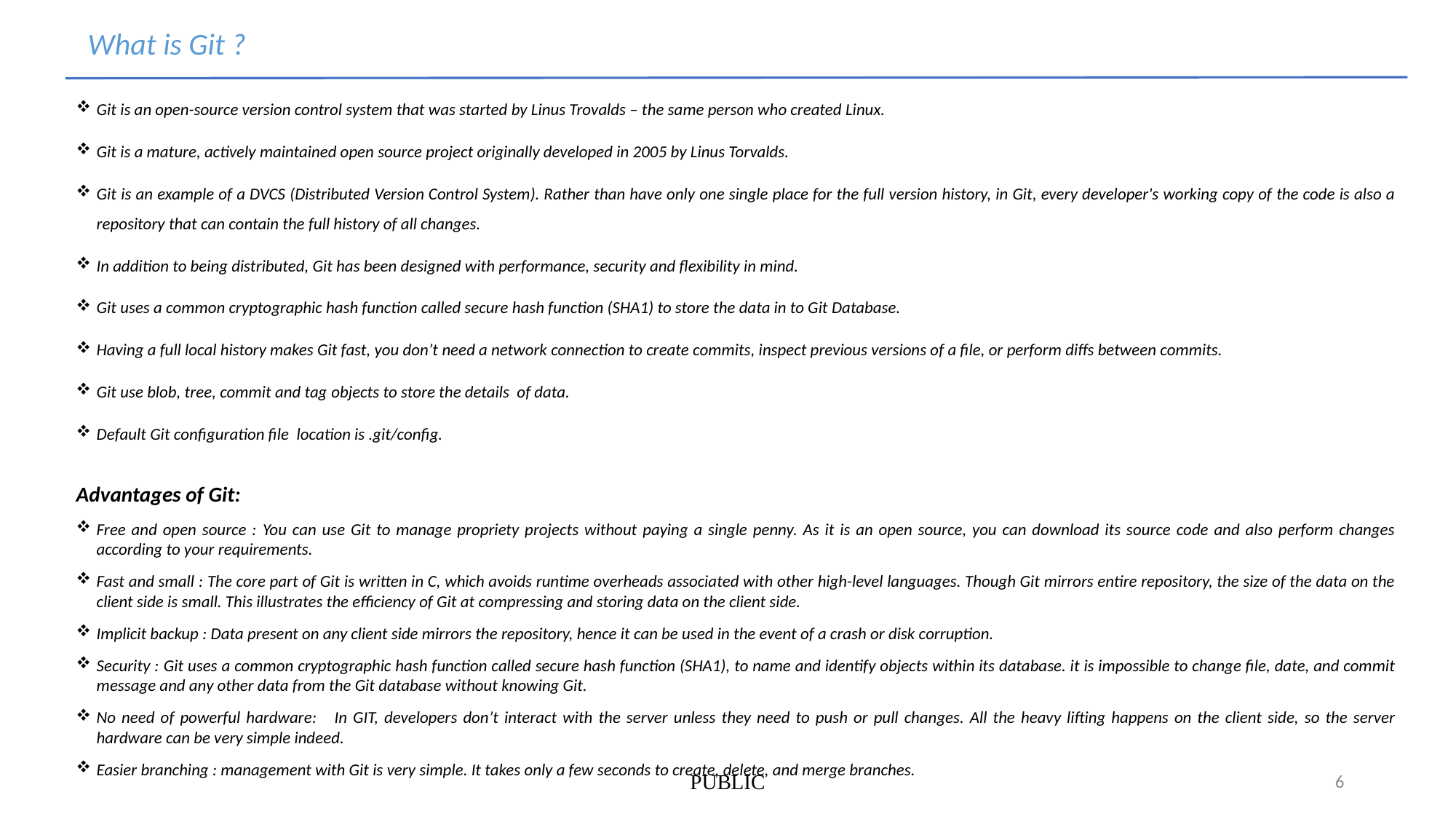

What is Git ?
Git is an open-source version control system that was started by Linus Trovalds – the same person who created Linux.
Git is a mature, actively maintained open source project originally developed in 2005 by Linus Torvalds.
Git is an example of a DVCS (Distributed Version Control System). Rather than have only one single place for the full version history, in Git, every developer's working copy of the code is also a repository that can contain the full history of all changes.
In addition to being distributed, Git has been designed with performance, security and flexibility in mind.
Git uses a common cryptographic hash function called secure hash function (SHA1) to store the data in to Git Database.
Having a full local history makes Git fast, you don’t need a network connection to create commits, inspect previous versions of a file, or perform diffs between commits.
Git use blob, tree, commit and tag objects to store the details  of data.
Default Git configuration file  location is .git/config.
Advantages of Git:
Free and open source : You can use Git to manage propriety projects without paying a single penny. As it is an open source, you can download its source code and also perform changes according to your requirements.
Fast and small : The core part of Git is written in C, which avoids runtime overheads associated with other high-level languages. Though Git mirrors entire repository, the size of the data on the client side is small. This illustrates the efficiency of Git at compressing and storing data on the client side.
Implicit backup : Data present on any client side mirrors the repository, hence it can be used in the event of a crash or disk corruption.
Security : Git uses a common cryptographic hash function called secure hash function (SHA1), to name and identify objects within its database. it is impossible to change file, date, and commit message and any other data from the Git database without knowing Git.
No need of powerful hardware:   In GIT, developers don’t interact with the server unless they need to push or pull changes. All the heavy lifting happens on the client side, so the server hardware can be very simple indeed.
Easier branching : management with Git is very simple. It takes only a few seconds to create, delete, and merge branches.
PUBLIC
6